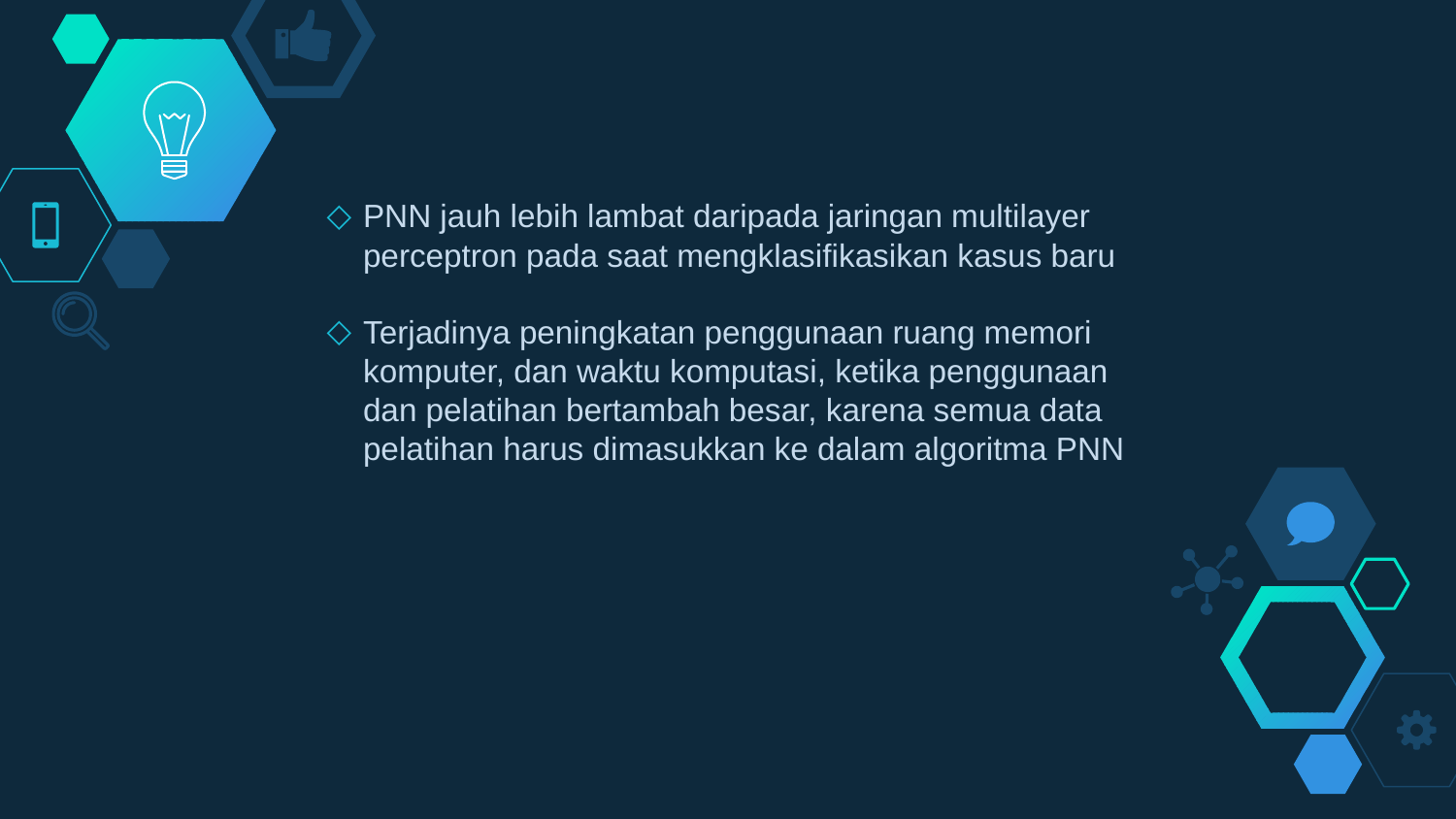

PNN jauh lebih lambat daripada jaringan multilayer perceptron pada saat mengklasifikasikan kasus baru

Terjadinya peningkatan penggunaan ruang memori komputer, dan waktu komputasi, ketika penggunaan dan pelatihan bertambah besar, karena semua data pelatihan harus dimasukkan ke dalam algoritma PNN